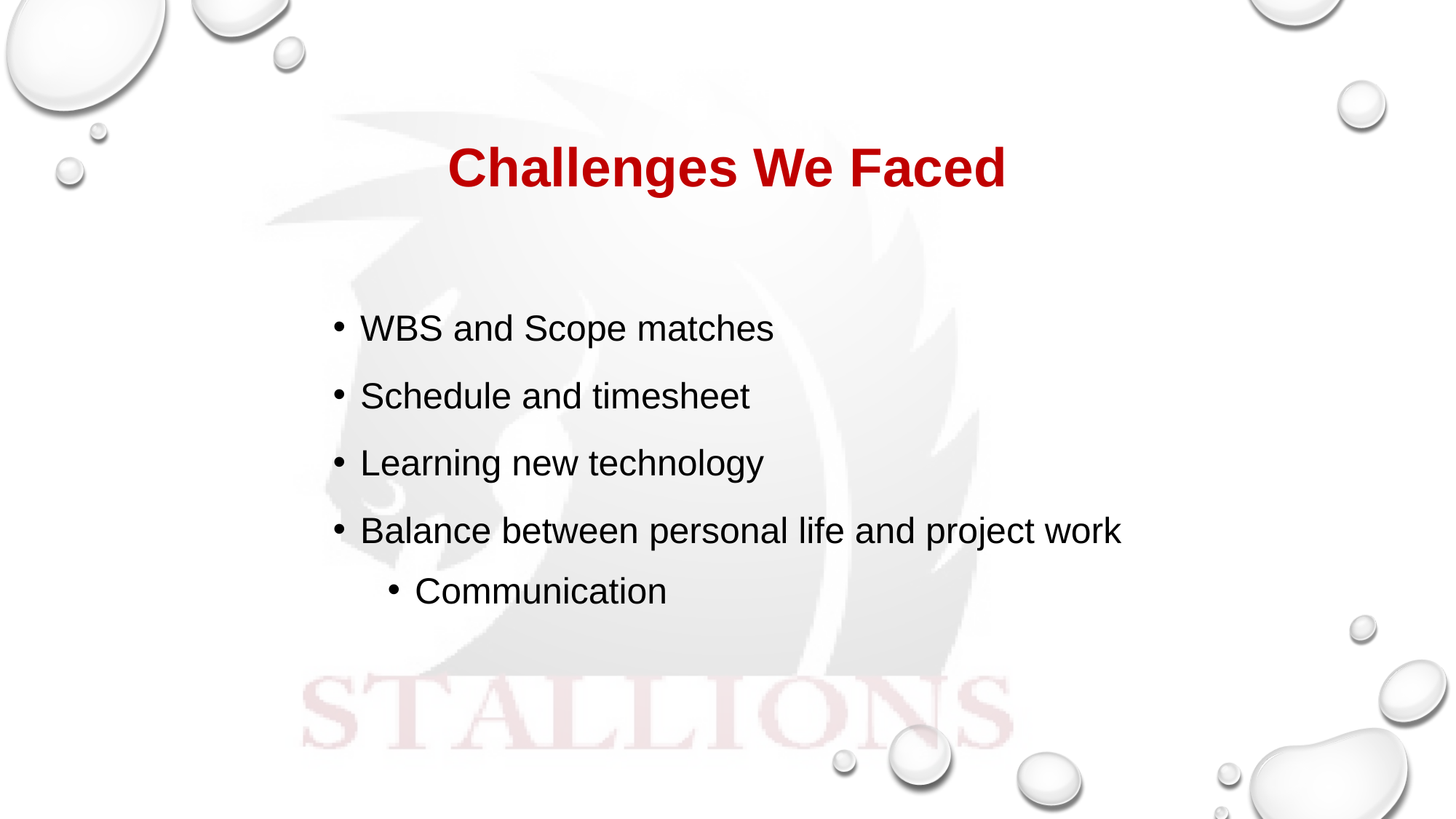

# Challenges We Faced
WBS and Scope matches
Schedule and timesheet
Learning new technology
Balance between personal life and project work
Communication